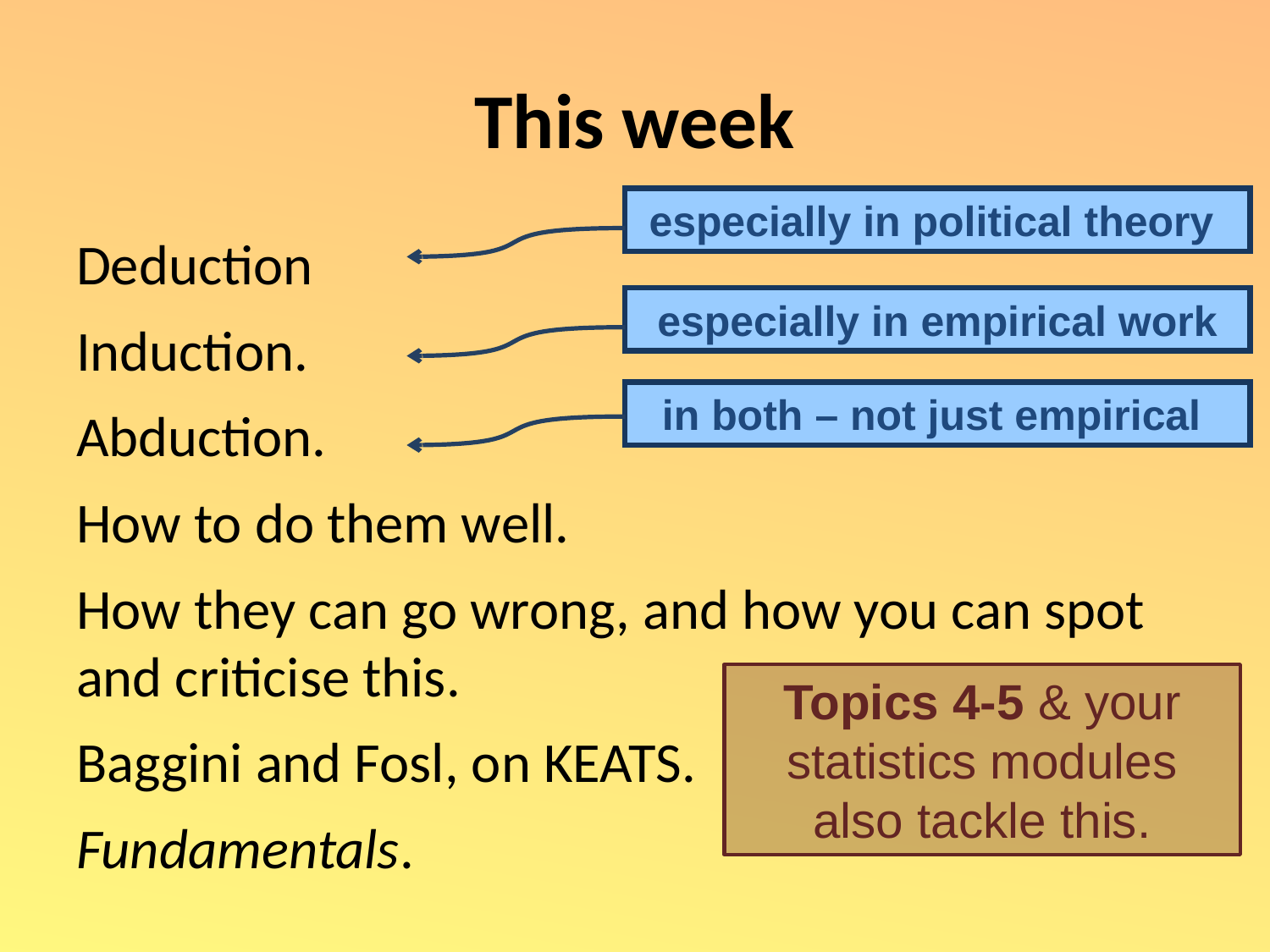

# This week
especially in political theory
Deduction
Induction.
Abduction.
How to do them well.
How they can go wrong, and how you can spot and criticise this.
Baggini and Fosl, on KEATS.
Fundamentals.
especially in empirical work
in both – not just empirical
Topics 4-5 & your statistics modules also tackle this.